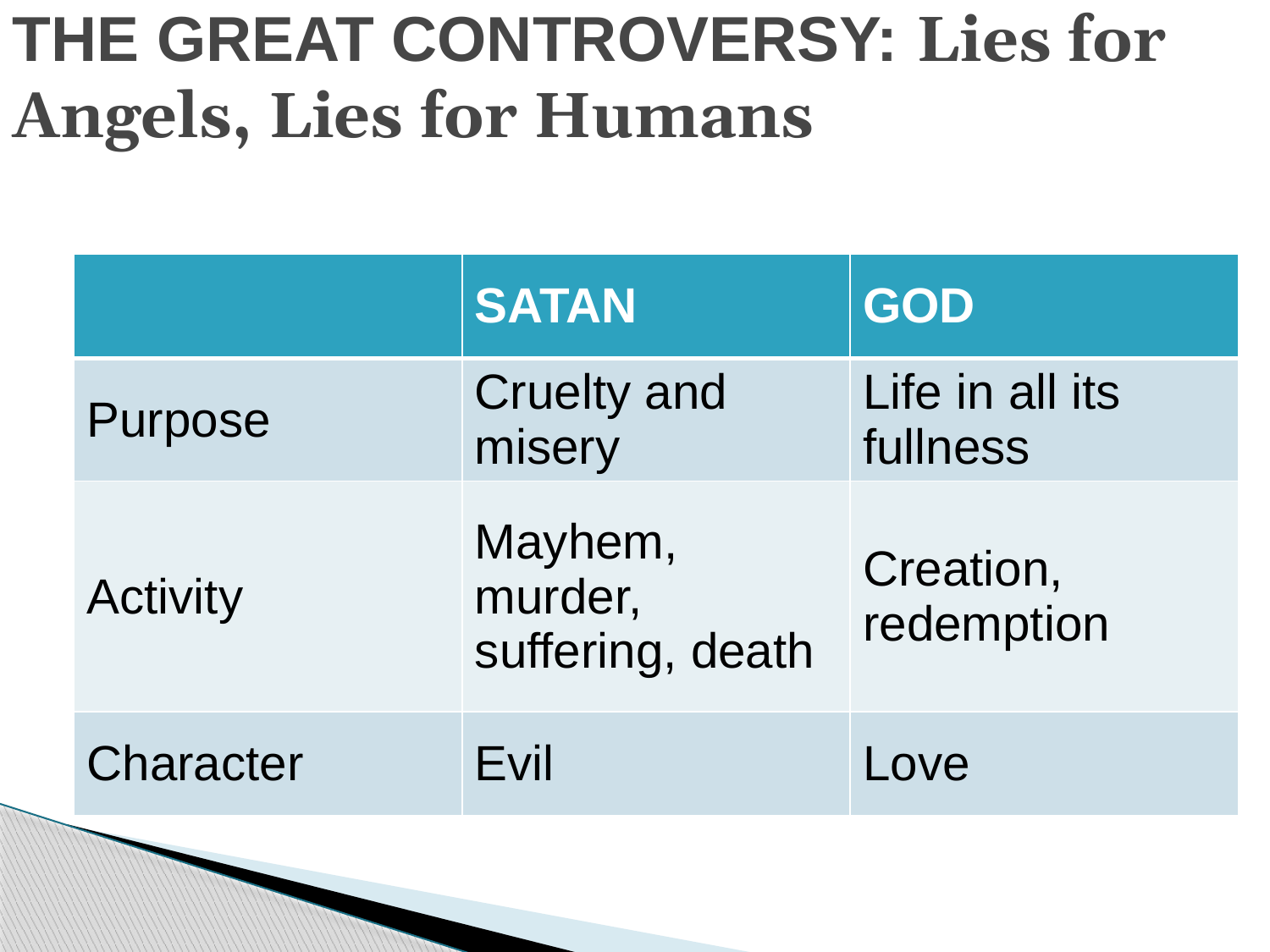

# THE GREAT CONTROVERSY: Lies for Angels, Lies for Humans
|  | SATAN | GOD |
| --- | --- | --- |
| Purpose | Cruelty and misery | Life in all its fullness |
| Activity | Mayhem, murder, suffering, death | Creation, redemption |
| Character | Evil | Love |